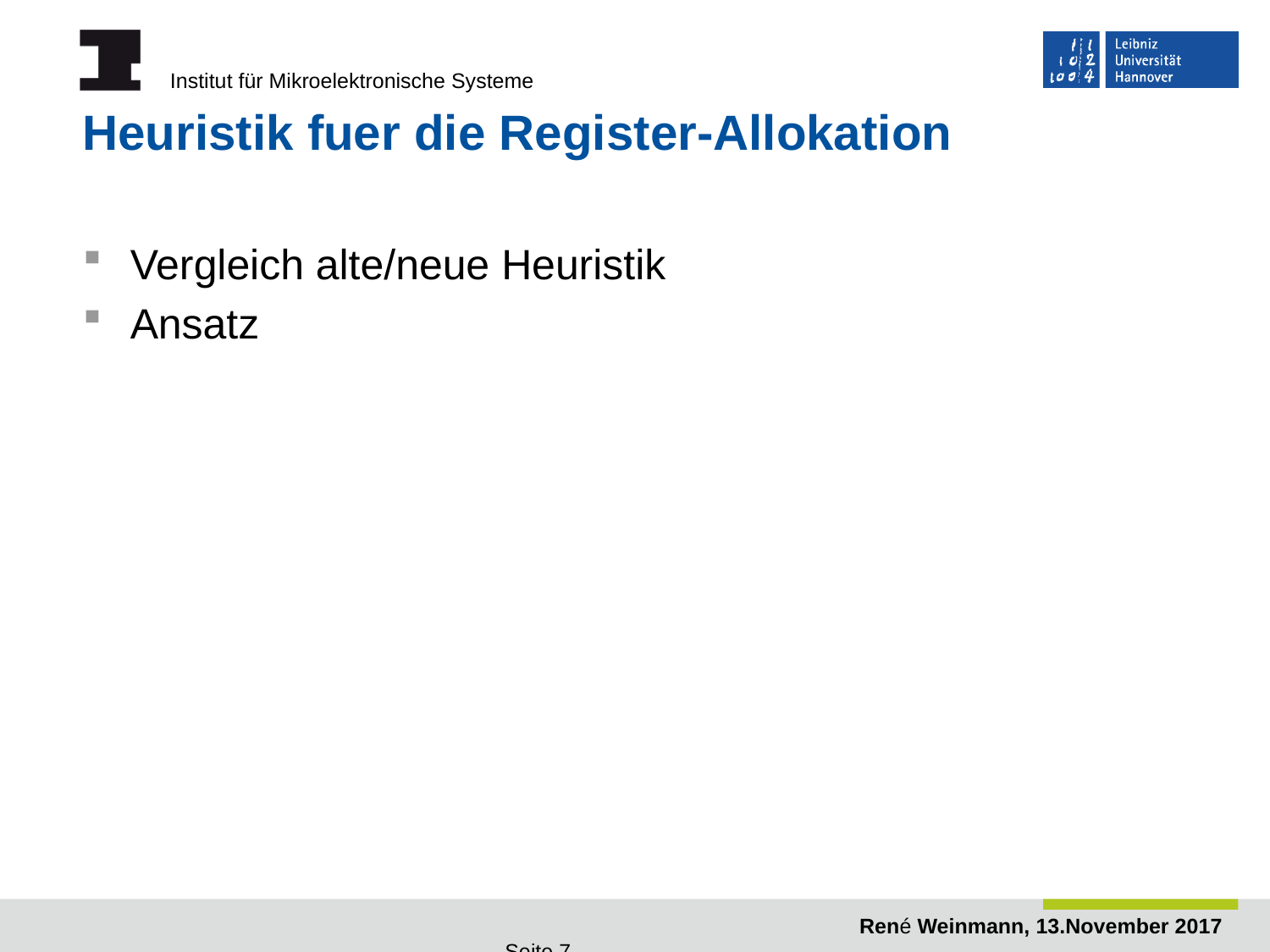

# Heuristik fuer die Register-Allokation
Vergleich alte/neue Heuristik
Ansatz